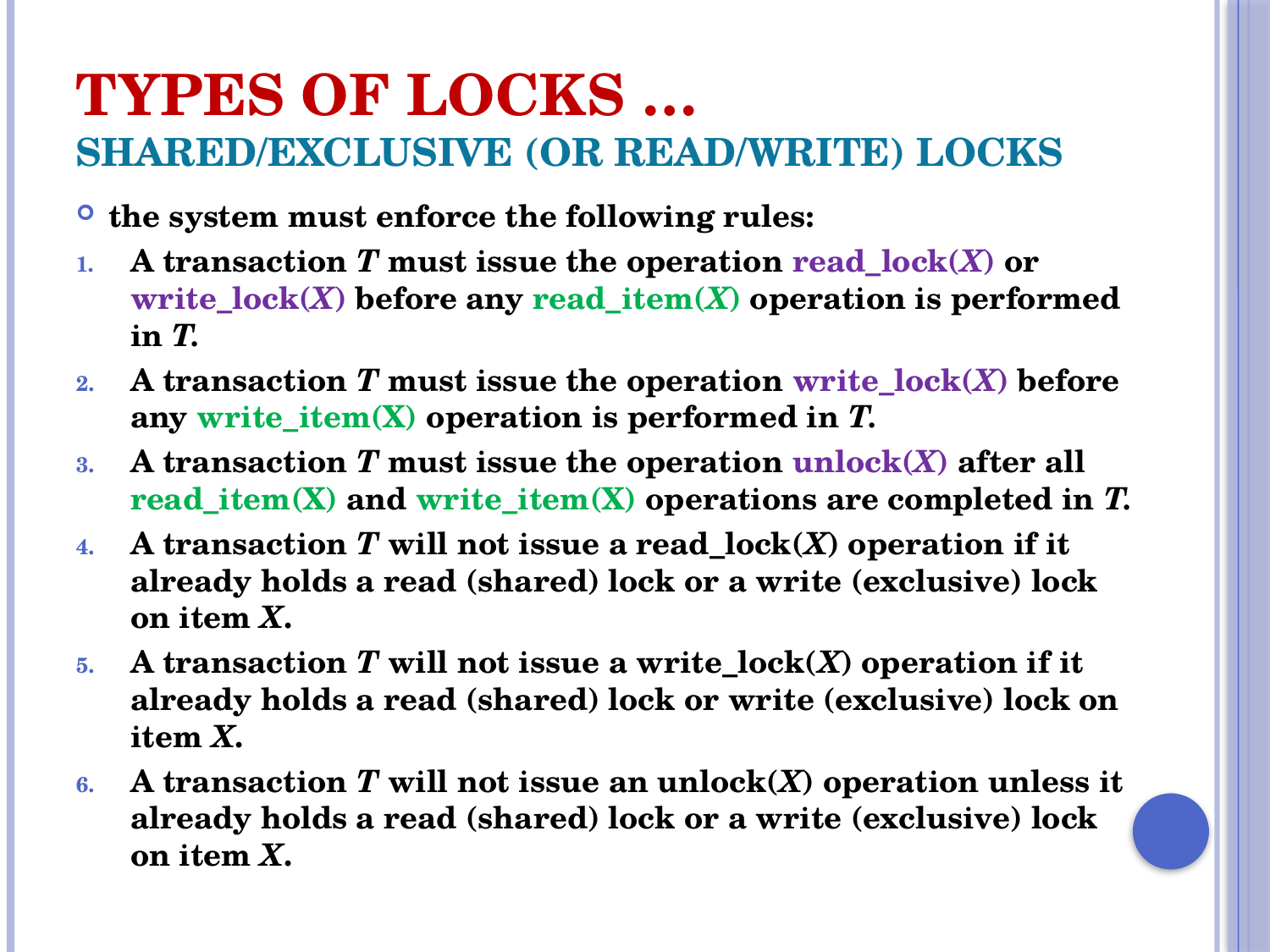

# Types of Locks … Shared/Exclusive (or Read/Write) Locks
the system must enforce the following rules:
A transaction T must issue the operation read_lock(X) or write_lock(X) before any read_item(X) operation is performed in T.
A transaction T must issue the operation write_lock(X) before any write_item(X) operation is performed in T.
A transaction T must issue the operation unlock(X) after all read_item(X) and write_item(X) operations are completed in T.
A transaction T will not issue a read_lock(X) operation if it already holds a read (shared) lock or a write (exclusive) lock on item X.
A transaction T will not issue a write_lock(X) operation if it already holds a read (shared) lock or write (exclusive) lock on item X.
A transaction T will not issue an unlock(X) operation unless it already holds a read (shared) lock or a write (exclusive) lock on item X.